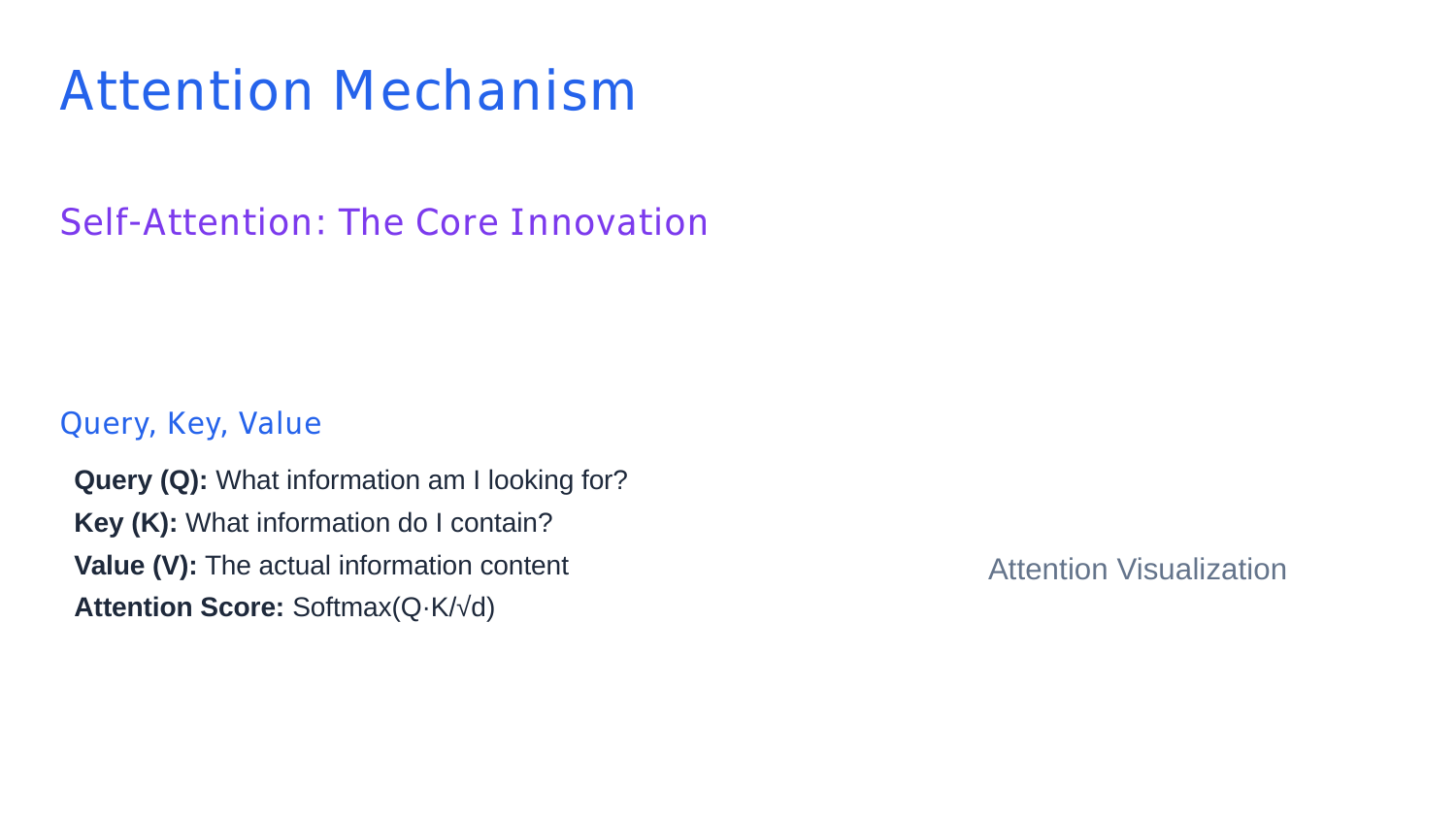

Attention Mechanism
Self-Attention: The Core Innovation
Attention Visualization
Query, Key, Value
Query (Q): What information am I looking for?
Key (K): What information do I contain?
Value (V): The actual information content
Attention Score: Softmax(Q·K/√d)